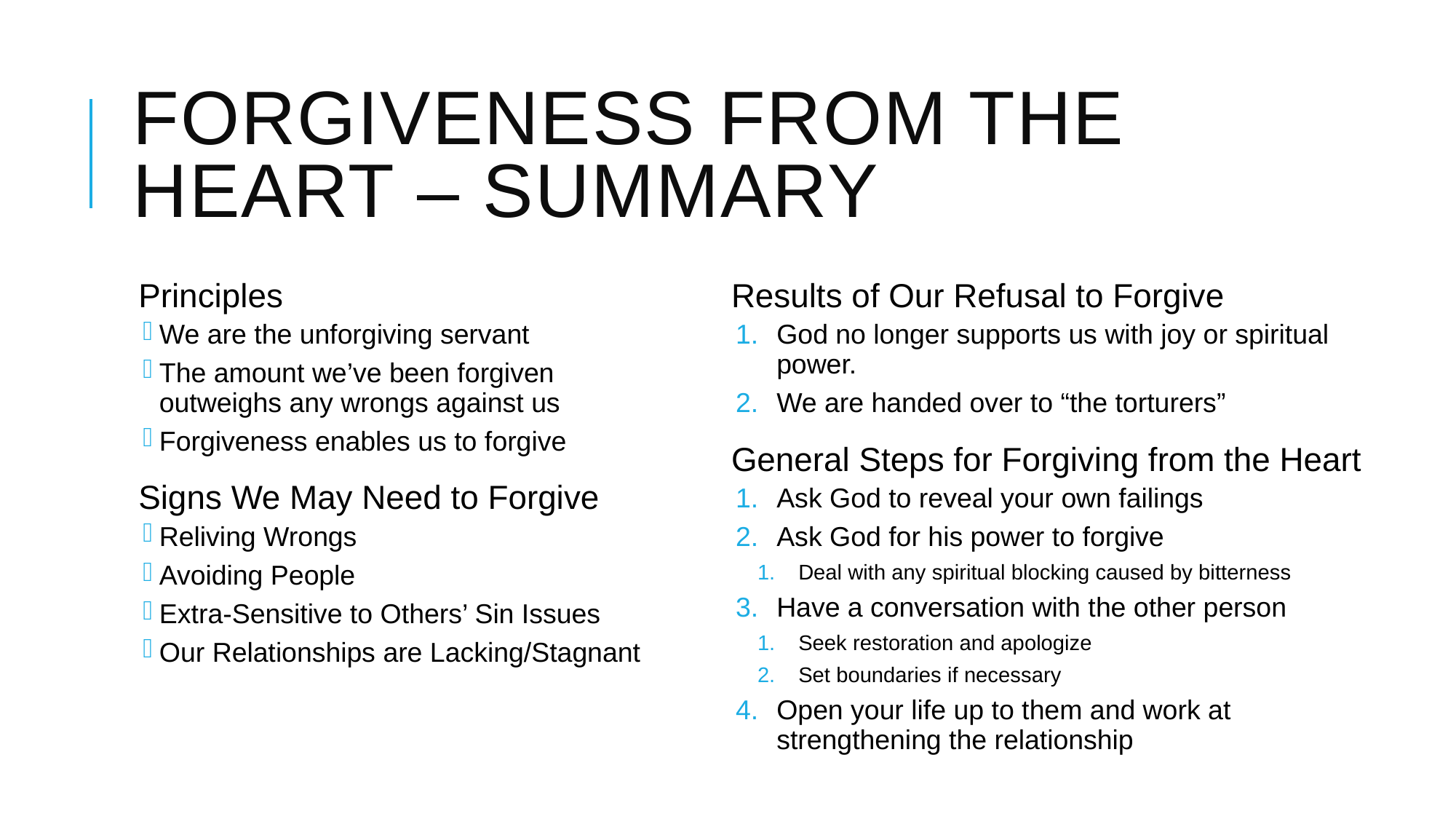

# Forgiveness from the heart – Summary
Results of Our Refusal to Forgive
God no longer supports us with joy or spiritual power.
We are handed over to “the torturers”
General Steps for Forgiving from the Heart
Ask God to reveal your own failings
Ask God for his power to forgive
Deal with any spiritual blocking caused by bitterness
Have a conversation with the other person
Seek restoration and apologize
Set boundaries if necessary
Open your life up to them and work at strengthening the relationship

Principles
We are the unforgiving servant
The amount we’ve been forgiven outweighs any wrongs against us
Forgiveness enables us to forgive
Signs We May Need to Forgive
Reliving Wrongs
Avoiding People
Extra-Sensitive to Others’ Sin Issues
Our Relationships are Lacking/Stagnant